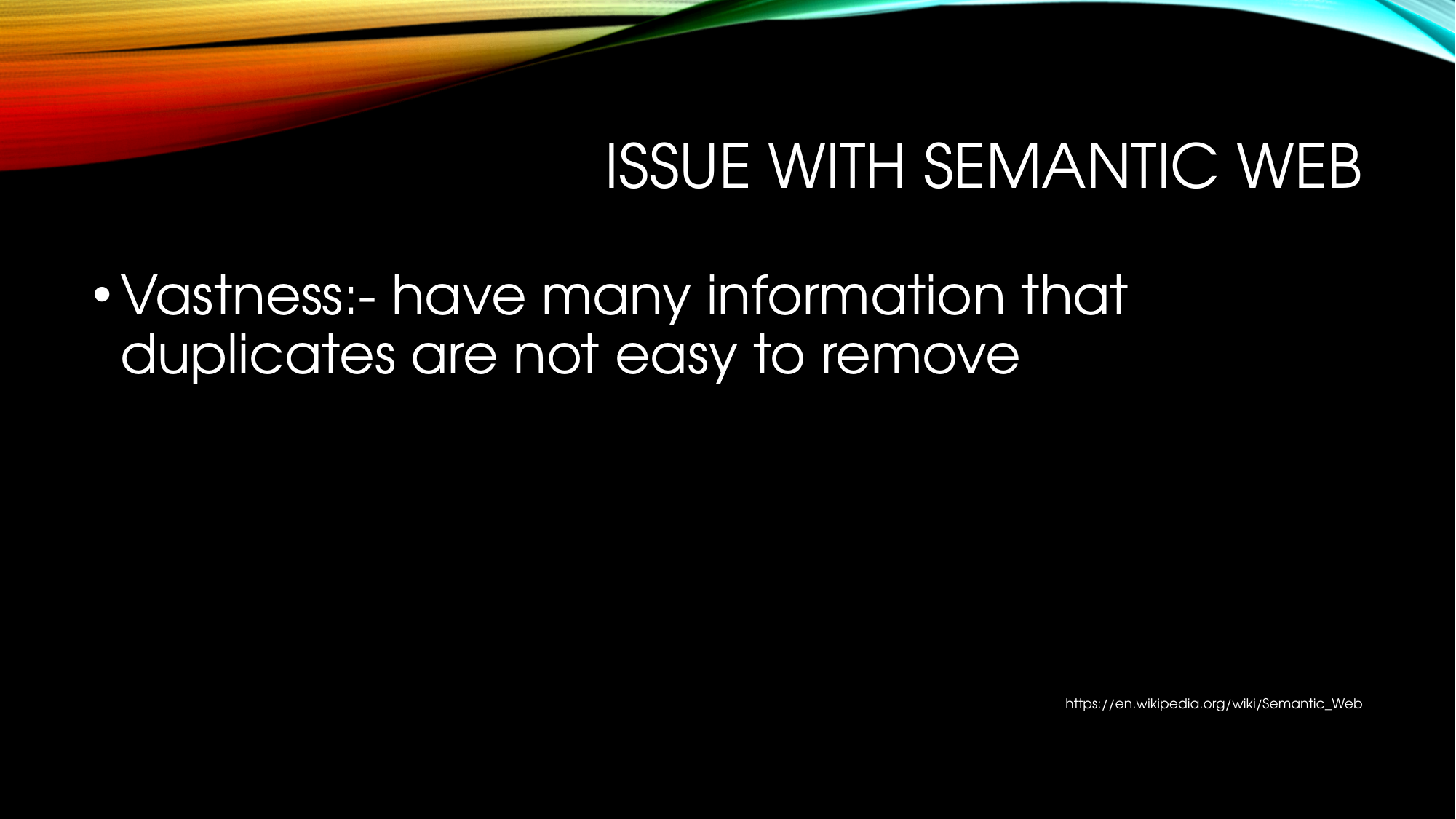

# Issue with semantic web
Vastness:- have many information that duplicates are not easy to remove

https://en.wikipedia.org/wiki/Semantic_Web